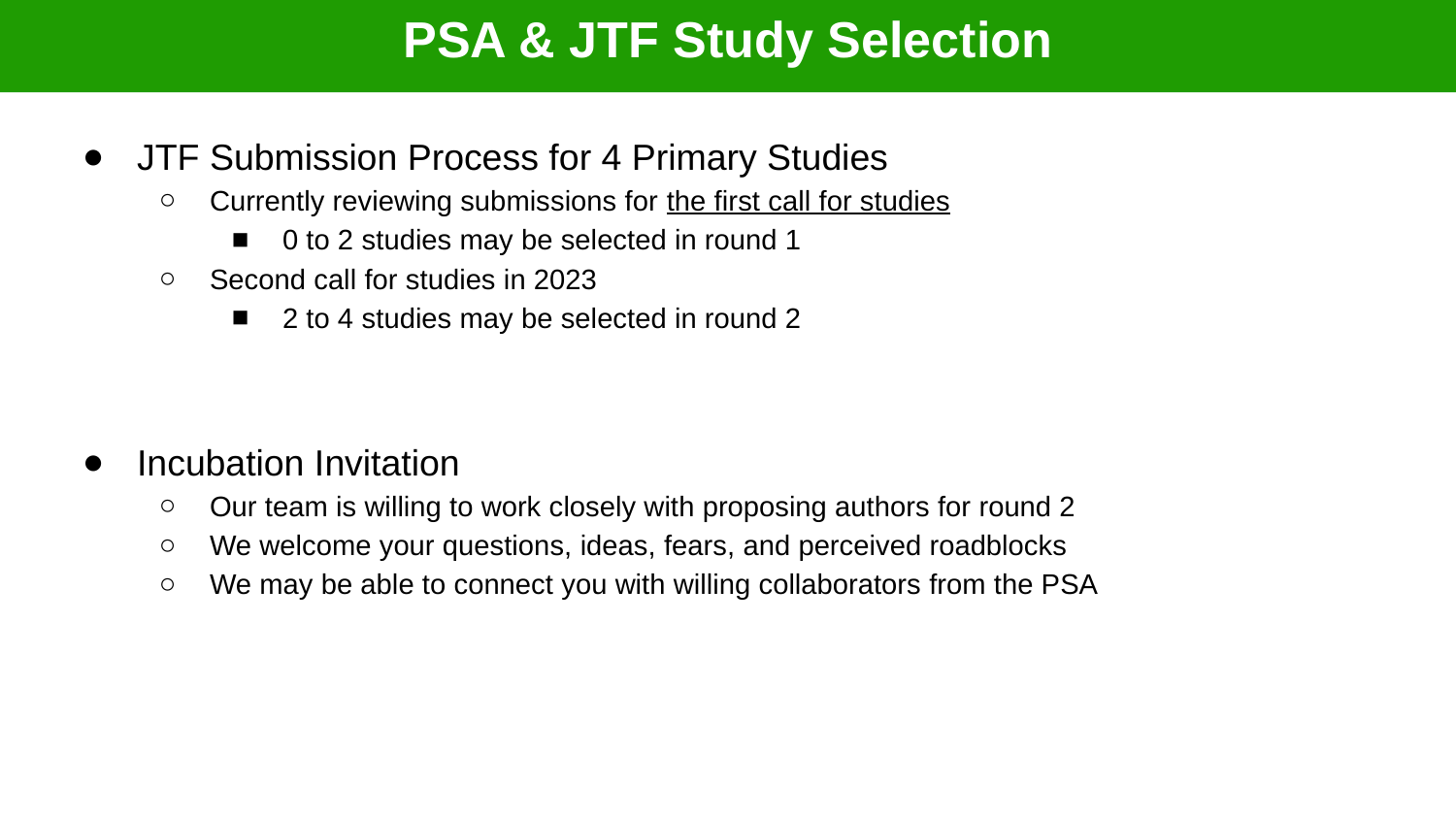

PSA & JTF Study Selection

JTF Submission Process for 4 Primary Studies
Currently reviewing submissions for the first call for studies
0 to 2 studies may be selected in round 1
Second call for studies in 2023
2 to 4 studies may be selected in round 2

Incubation Invitation
Our team is willing to work closely with proposing authors for round 2
We welcome your questions, ideas, fears, and perceived roadblocks
We may be able to connect you with willing collaborators from the PSA